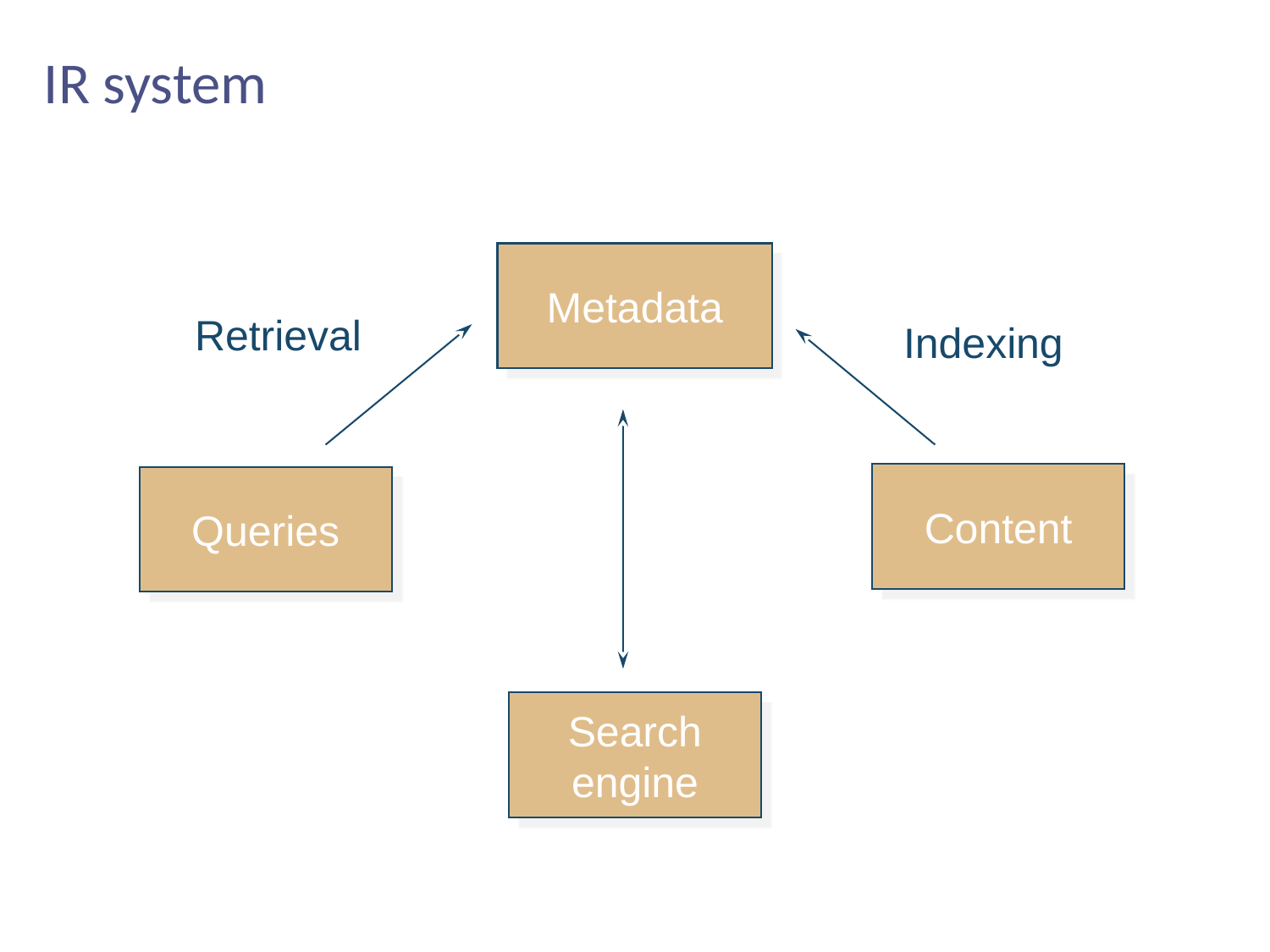

# IR system
Metadata
Retrieval
Indexing

Content
Queries
Search
engine